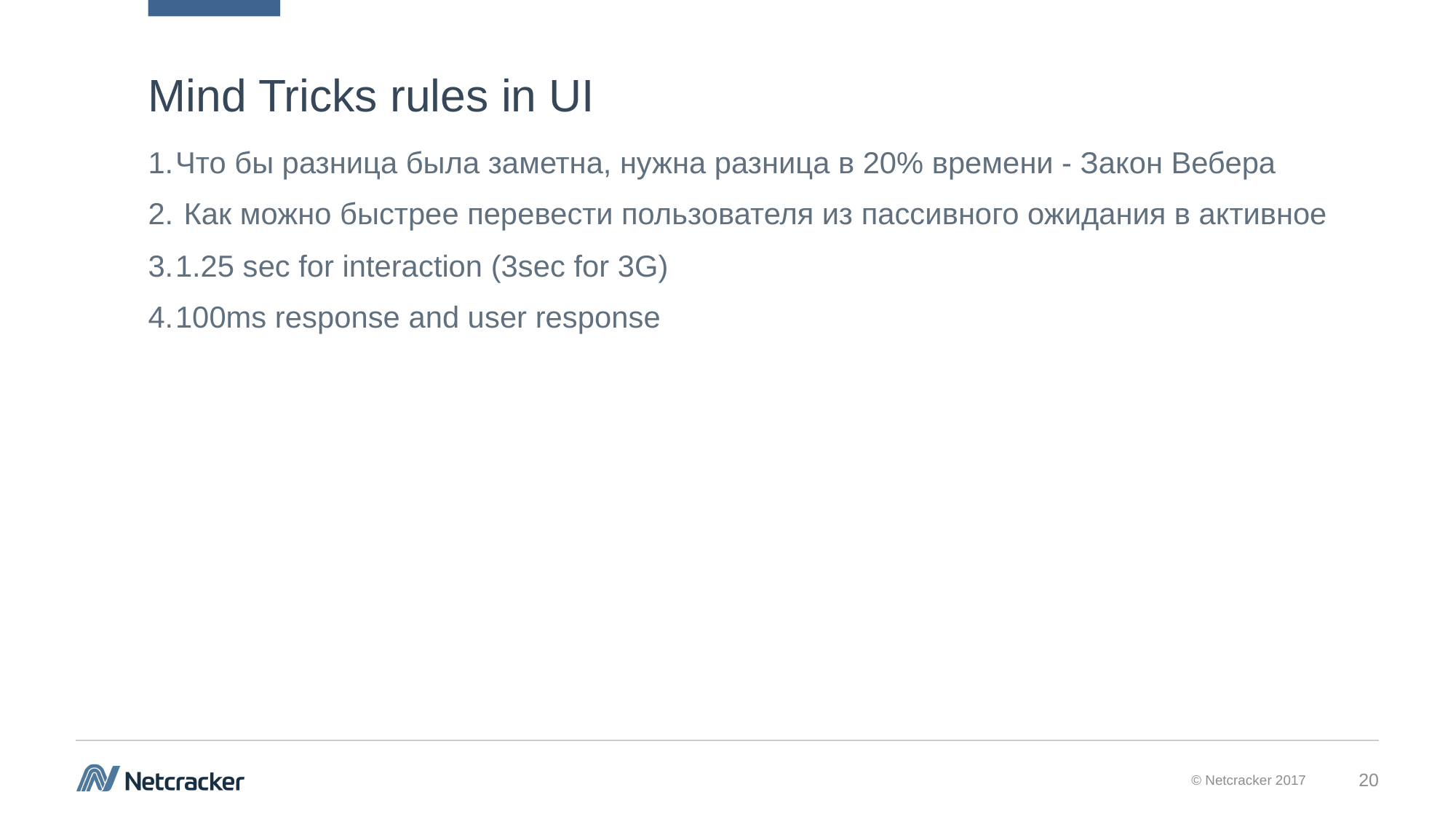

# Mind Tricks rules in UI
Что бы разница была заметна, нужна разница в 20% времени - Закон Вебера
 Как можно быстрее перевести пользователя из пассивного ожидания в активное
1.25 sec for interaction (3sec for 3G)
100ms response and user response